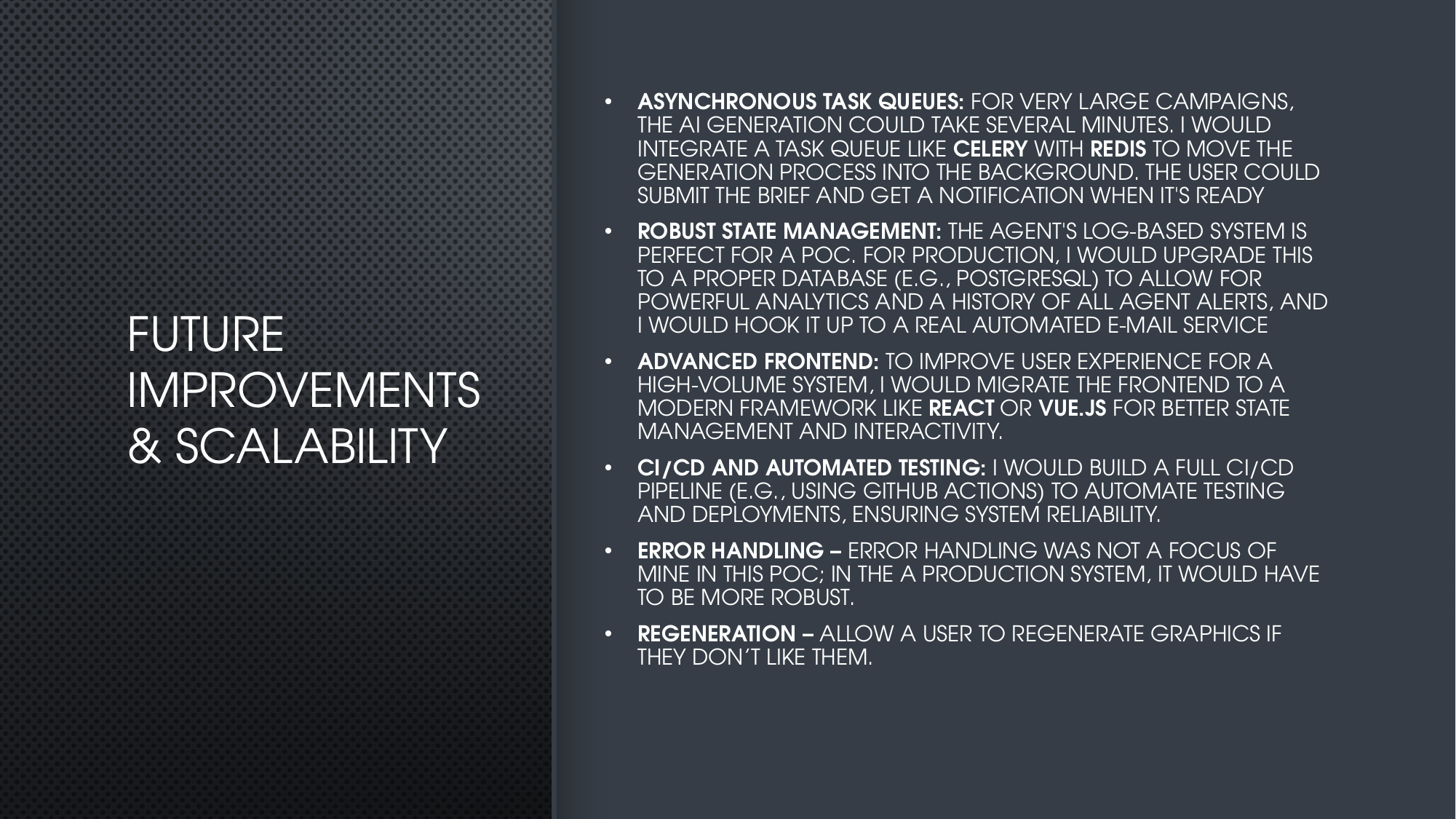

# Future improvements & Scalability
Asynchronous Task Queues: For very large campaigns, the AI generation could take several minutes. I would integrate a task queue like Celery with Redis to move the generation process into the background. The user could submit the brief and get a notification when it's ready
Robust State Management: The agent's log-based system is perfect for a POC. For production, I would upgrade this to a proper database (e.g., PostgreSQL) to allow for powerful analytics and a history of all agent alerts, and I would hook it up to a real automated e-mail service
Advanced Frontend: To improve user experience for a high-volume system, I would migrate the frontend to a modern framework like React or Vue.js for better state management and interactivity.
CI/CD and Automated Testing: I would build a full CI/CD pipeline (e.g., using GitHub Actions) to automate testing and deployments, ensuring system reliability.
Error handling – Error handling was not a focus of mine in this POC; in the a production system, It would have to be more robust.
Regeneration – allow a user to regenerate graphics if they don’t like them.